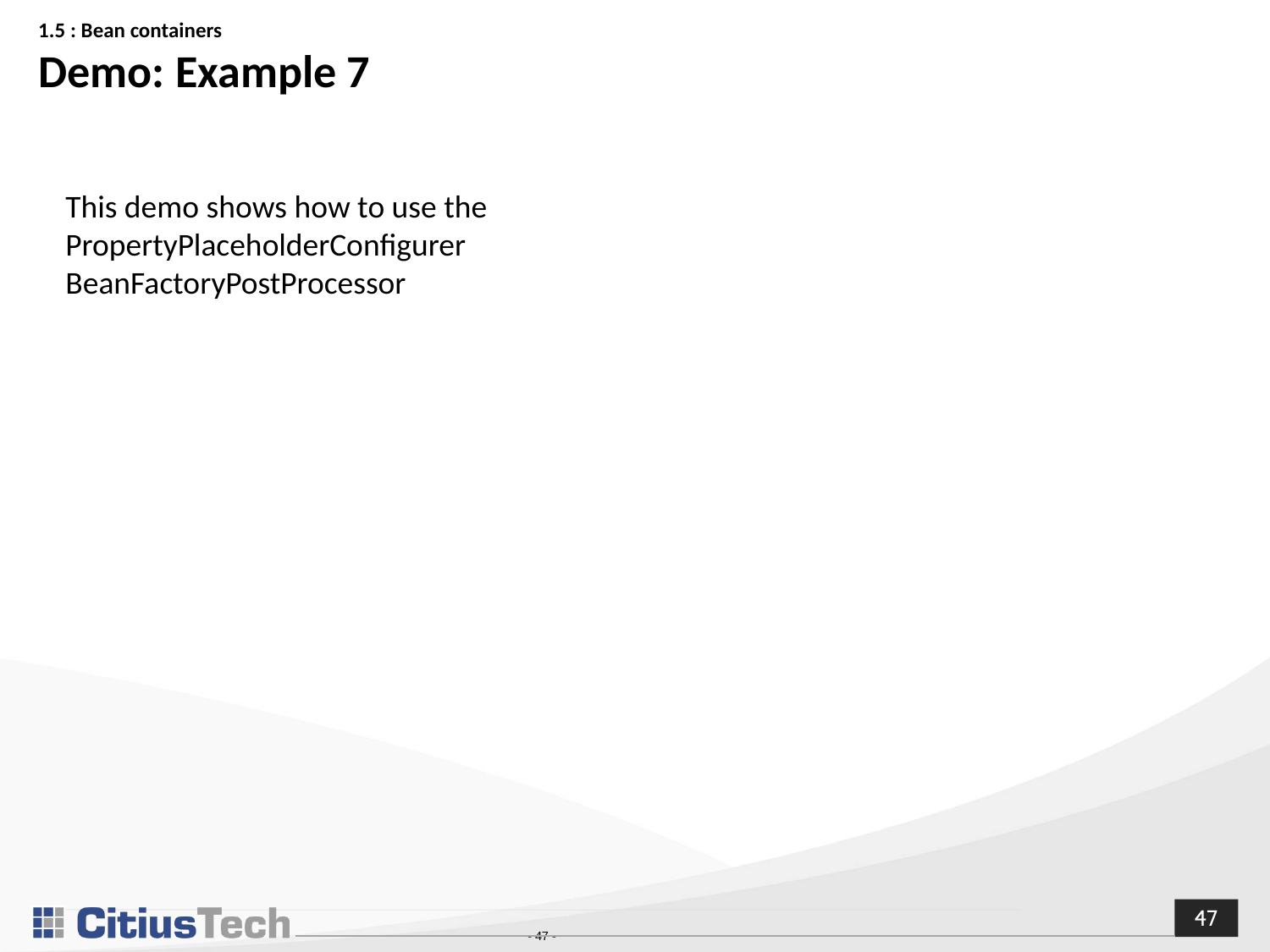

# 1.5 : Bean containers Demo: Example 7
This demo shows how to use the PropertyPlaceholderConfigurer BeanFactoryPostProcessor